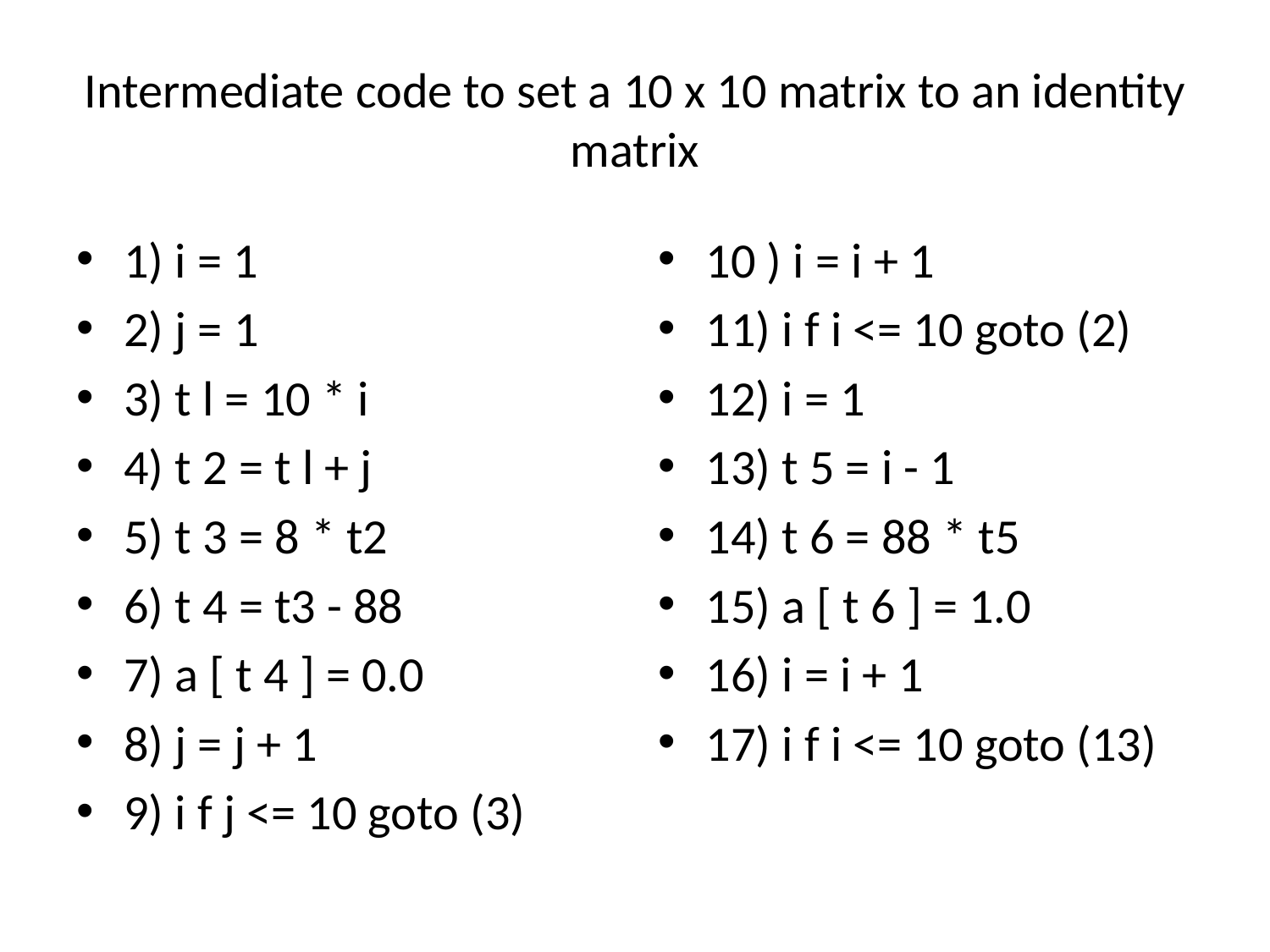

# Intermediate code to set a 10 x 10 matrix to an identity matrix
1) i = 1
2) j = 1
3) t l = 10 * i
4) t 2 = t l + j
5) t 3 = 8 * t2
6) t 4 = t3 - 88
7) a [ t 4 ] = 0.0
8) j = j + 1
9) i f j <= 10 goto (3)
10 ) i = i + 1
11) i f i <= 10 goto (2)
12) i = 1
13) t 5 = i - 1
14) t 6 = 88 * t5
15) a [ t 6 ] = 1.0
16) i = i + 1
17) i f i <= 10 goto (13)